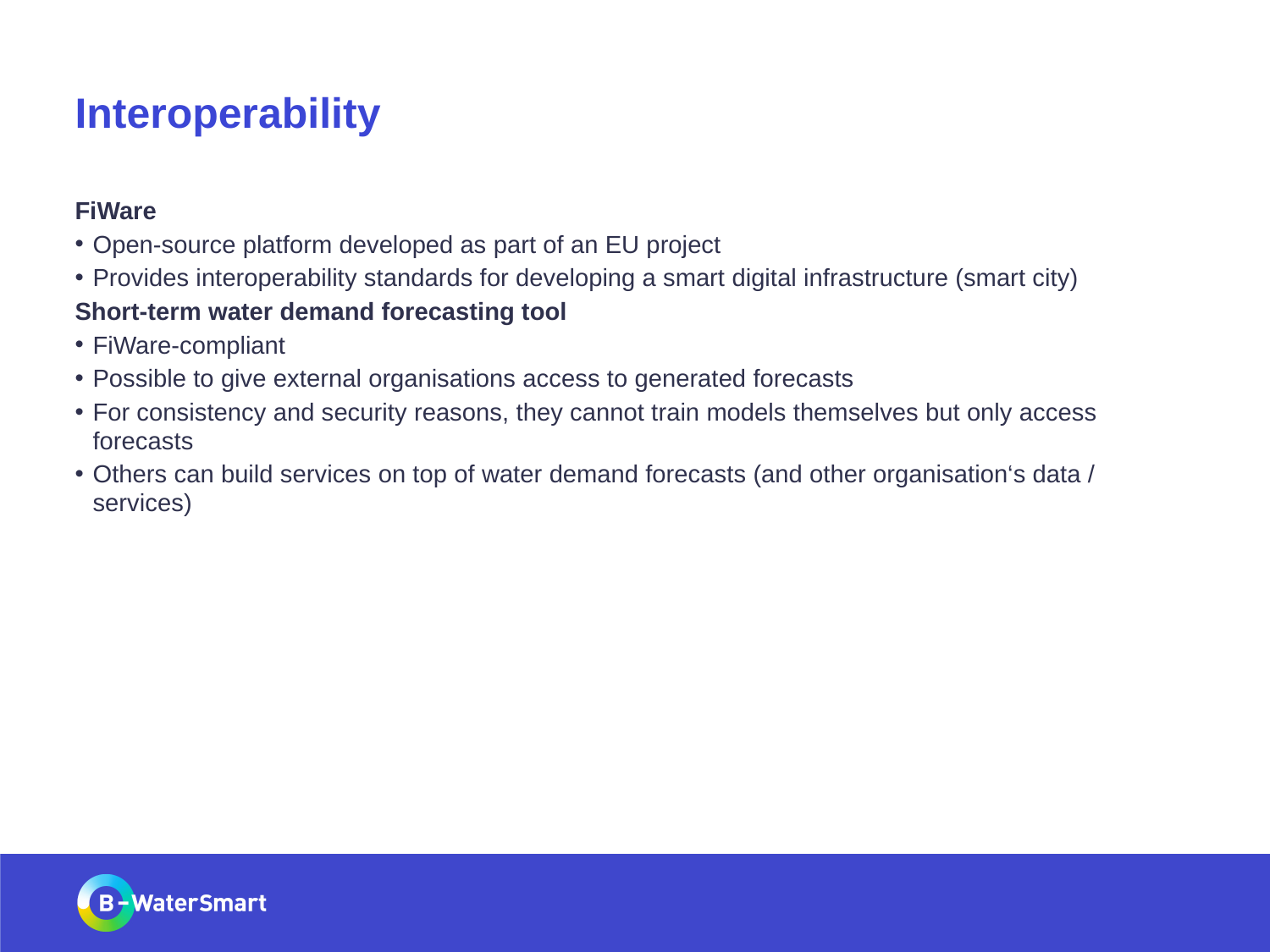

# Interoperability
FiWare
Open-source platform developed as part of an EU project
Provides interoperability standards for developing a smart digital infrastructure (smart city)
Short-term water demand forecasting tool
FiWare-compliant
Possible to give external organisations access to generated forecasts
For consistency and security reasons, they cannot train models themselves but only access forecasts
Others can build services on top of water demand forecasts (and other organisation‘s data / services)